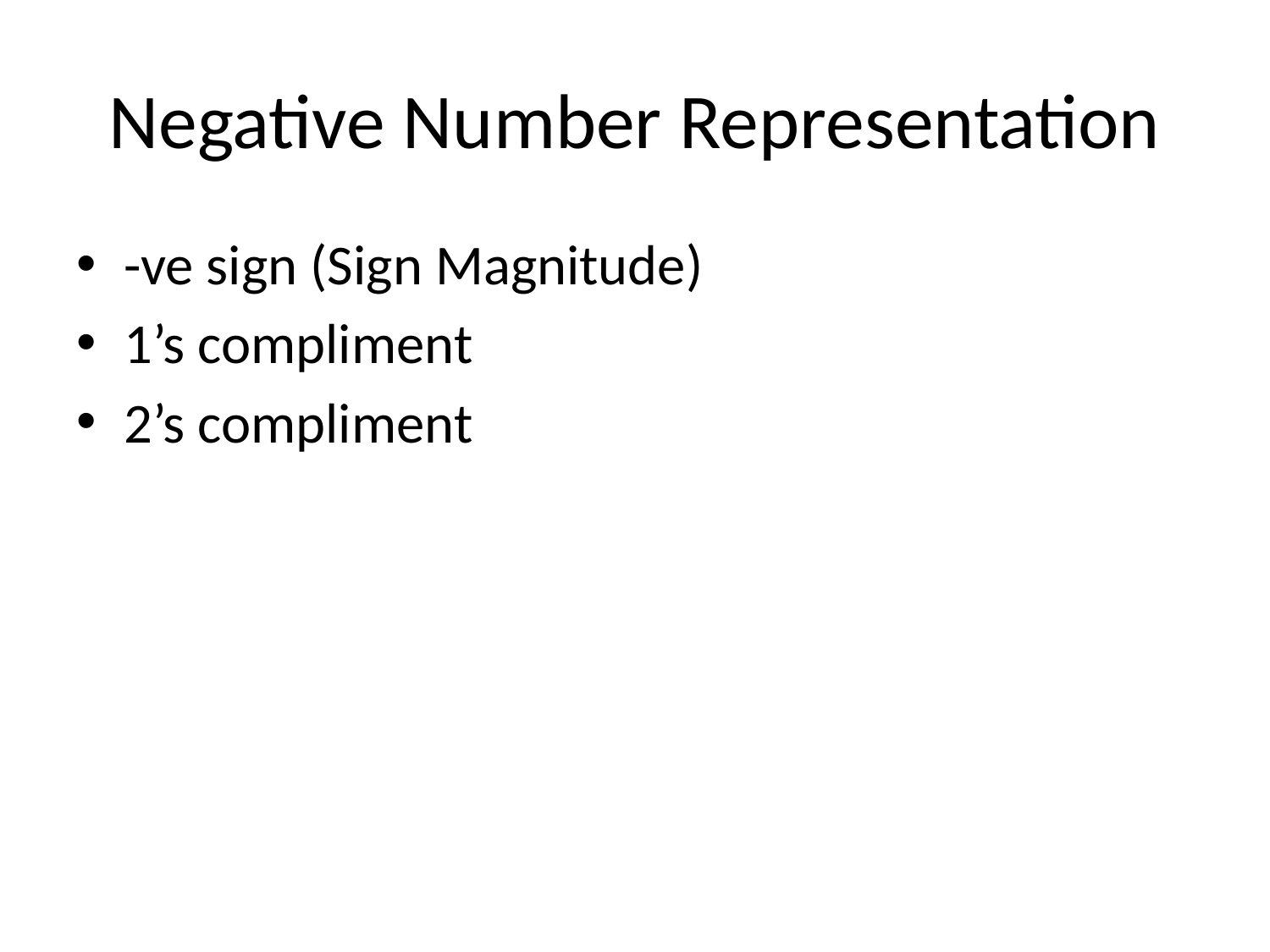

# Negative Number Representation
-ve sign (Sign Magnitude)
1’s compliment
2’s compliment